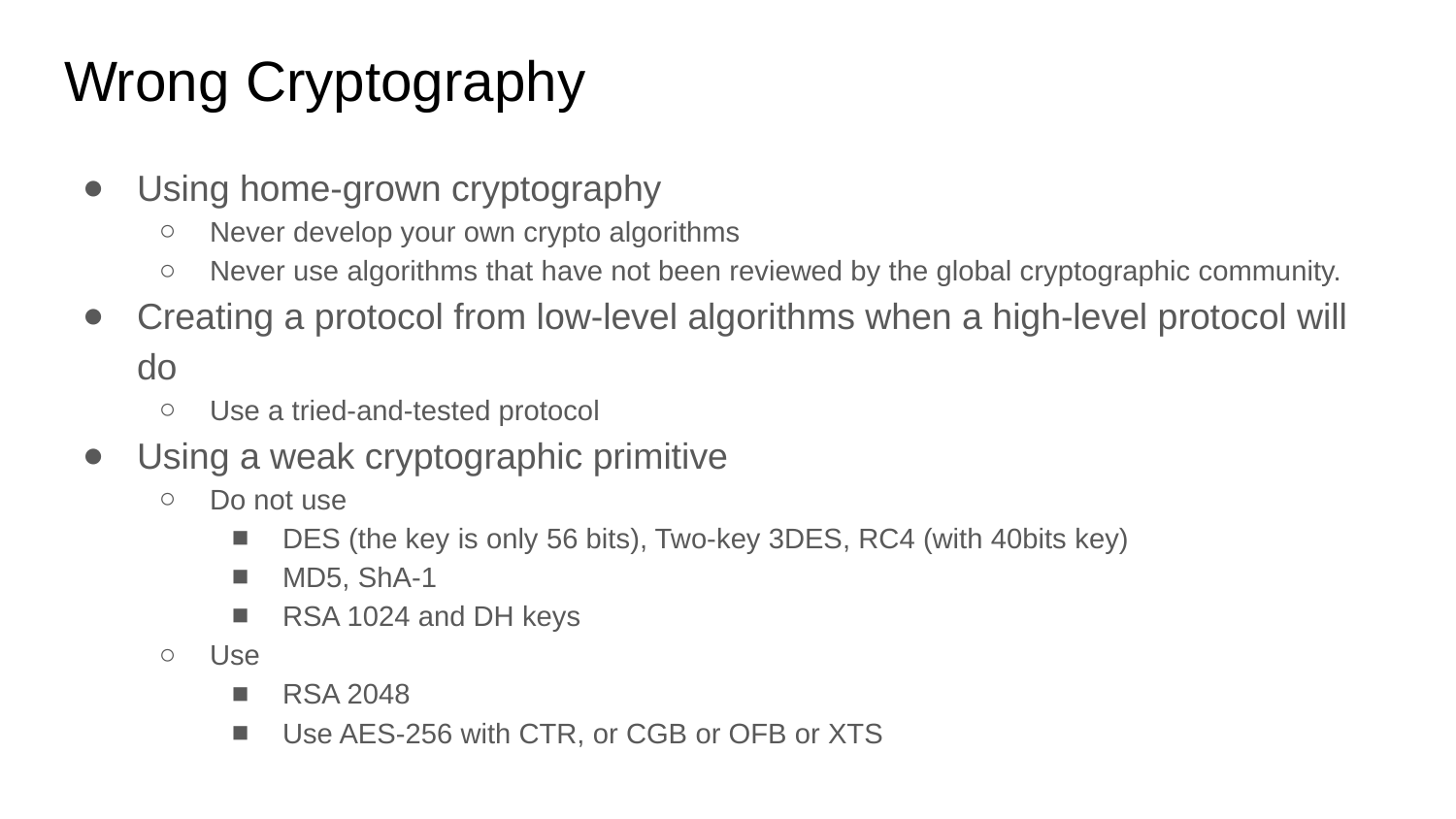

# Wrong Cryptography
Using home-grown cryptography
Never develop your own crypto algorithms
Never use algorithms that have not been reviewed by the global cryptographic community.
Creating a protocol from low-level algorithms when a high-level protocol will do
Use a tried-and-tested protocol
Using a weak cryptographic primitive
Do not use
DES (the key is only 56 bits), Two-key 3DES, RC4 (with 40bits key)
MD5, ShA-1
RSA 1024 and DH keys
Use
RSA 2048
Use AES-256 with CTR, or CGB or OFB or XTS